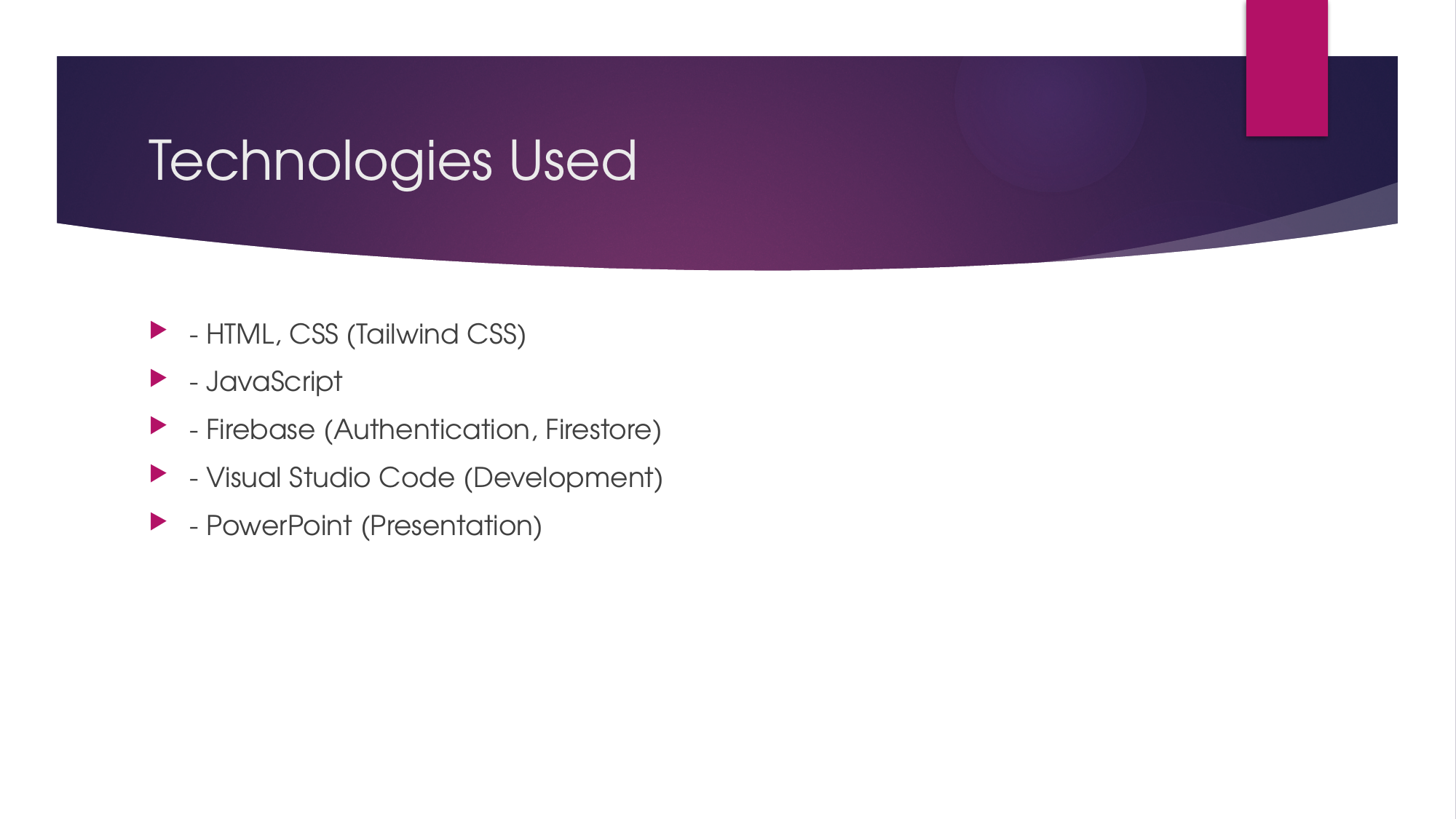

# Technologies Used
- HTML, CSS (Tailwind CSS)
- JavaScript
- Firebase (Authentication, Firestore)
- Visual Studio Code (Development)
- PowerPoint (Presentation)